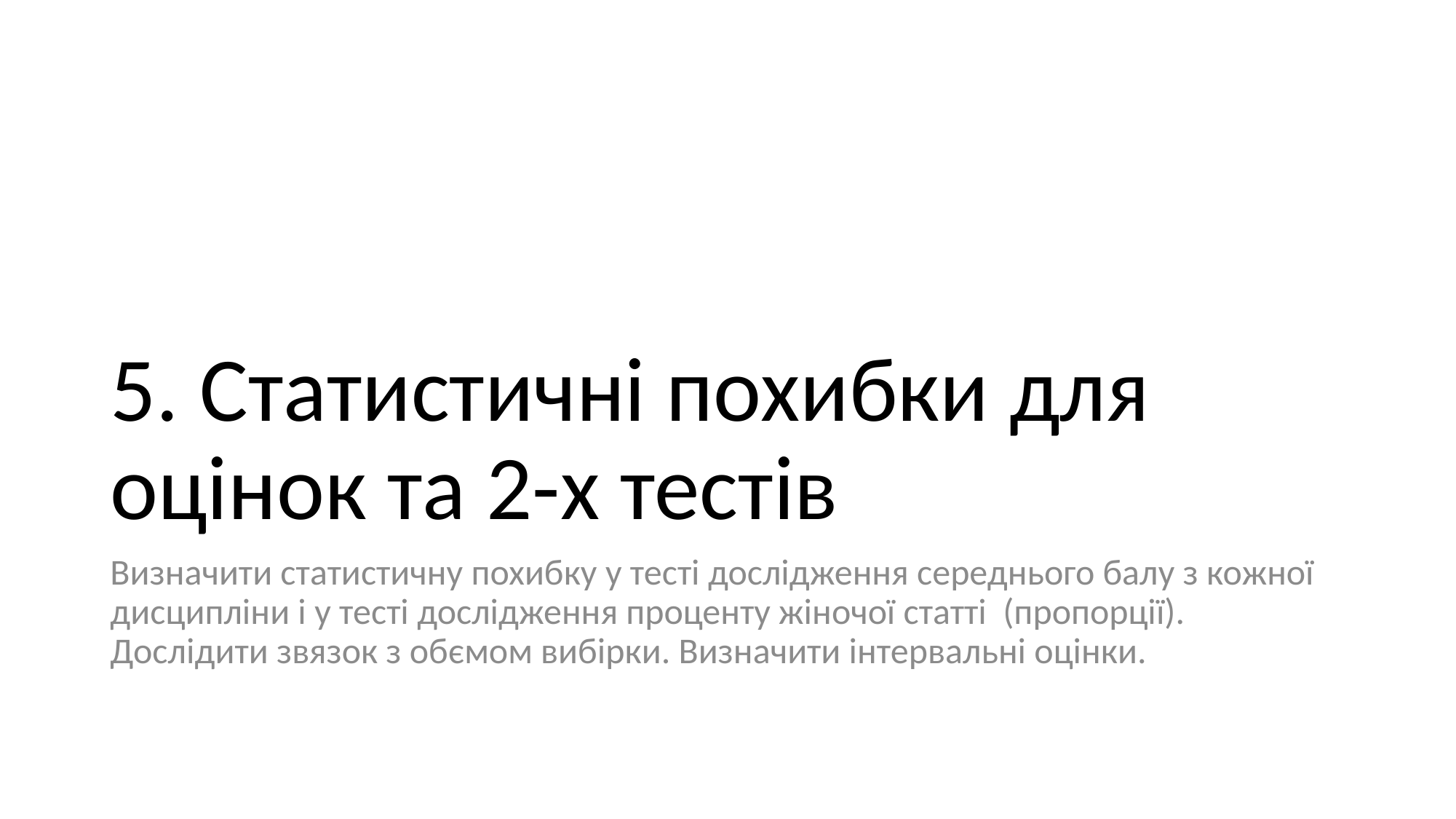

# 5. Cтатистичні похибки для оцінок та 2-х тестів
Визначити статистичну похибку у тесті дослідження середнього балу з кожної дисципліни і у тесті дослідження проценту жіночої статті  (пропорції). Дослідити звязок з обємом вибірки. Визначити інтервальні оцінки.